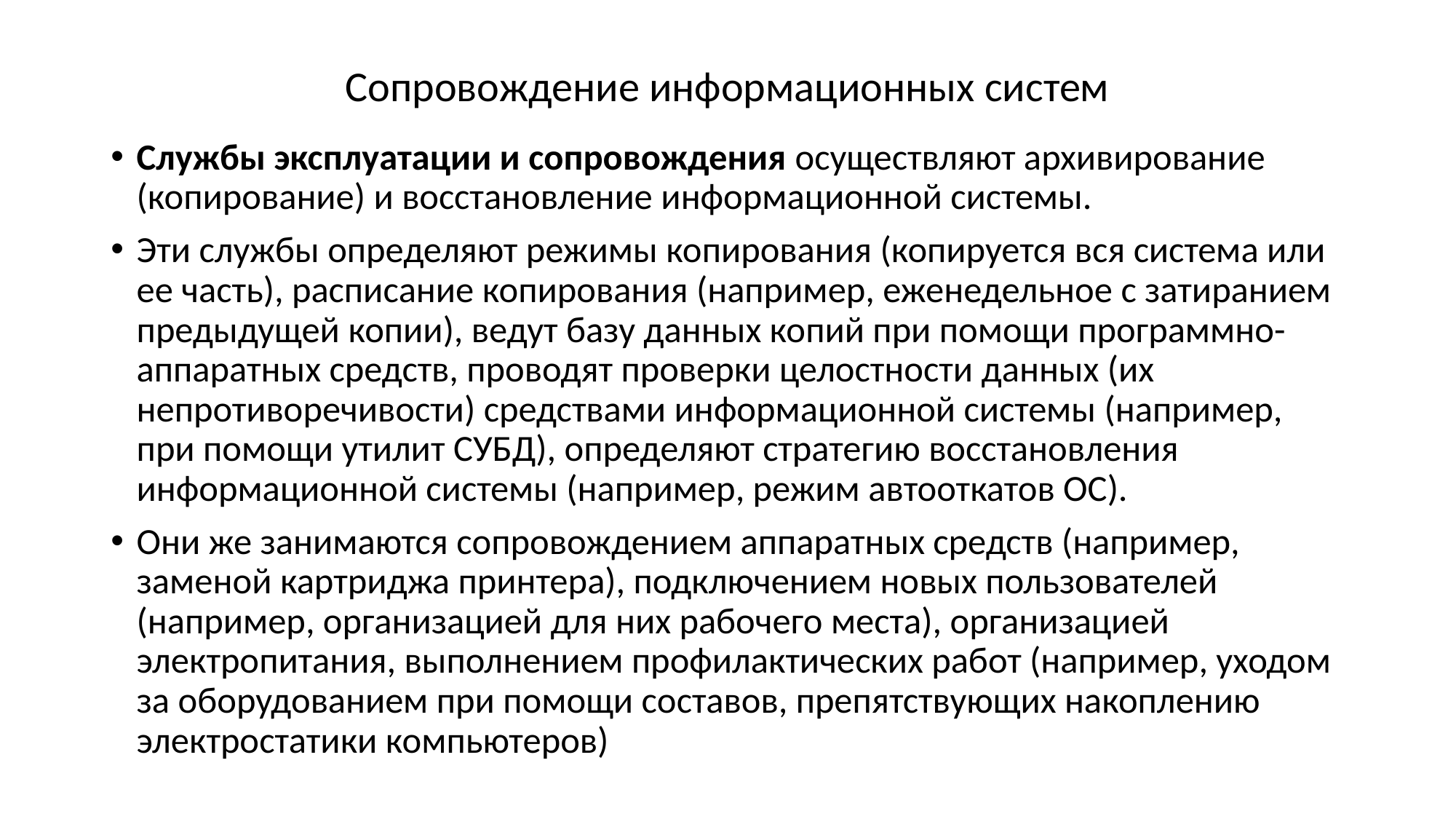

# Сопровождение информационных систем
Службы эксплуатации и сопровождения осуществляют архивирование (копирование) и восстановление информационной системы.
Эти службы определяют режимы копирования (копируется вся система или ее часть), расписание копирования (например, еженедельное с затиранием предыдущей копии), ведут базу данных копий при помощи программно- аппаратных средств, проводят проверки целостности данных (их непротиворечивости) средствами информационной системы (например, при помощи утилит СУБД), определяют стратегию восстановления информационной системы (например, режим автооткатов ОС).
Они же занимаются сопровождением аппаратных средств (например, заменой картриджа принтера), подключением новых пользователей (например, организацией для них рабочего места), организацией электропитания, выполнением профилактических работ (например, уходом за оборудованием при помощи составов, препятствующих накоплению электростатики компьютеров)